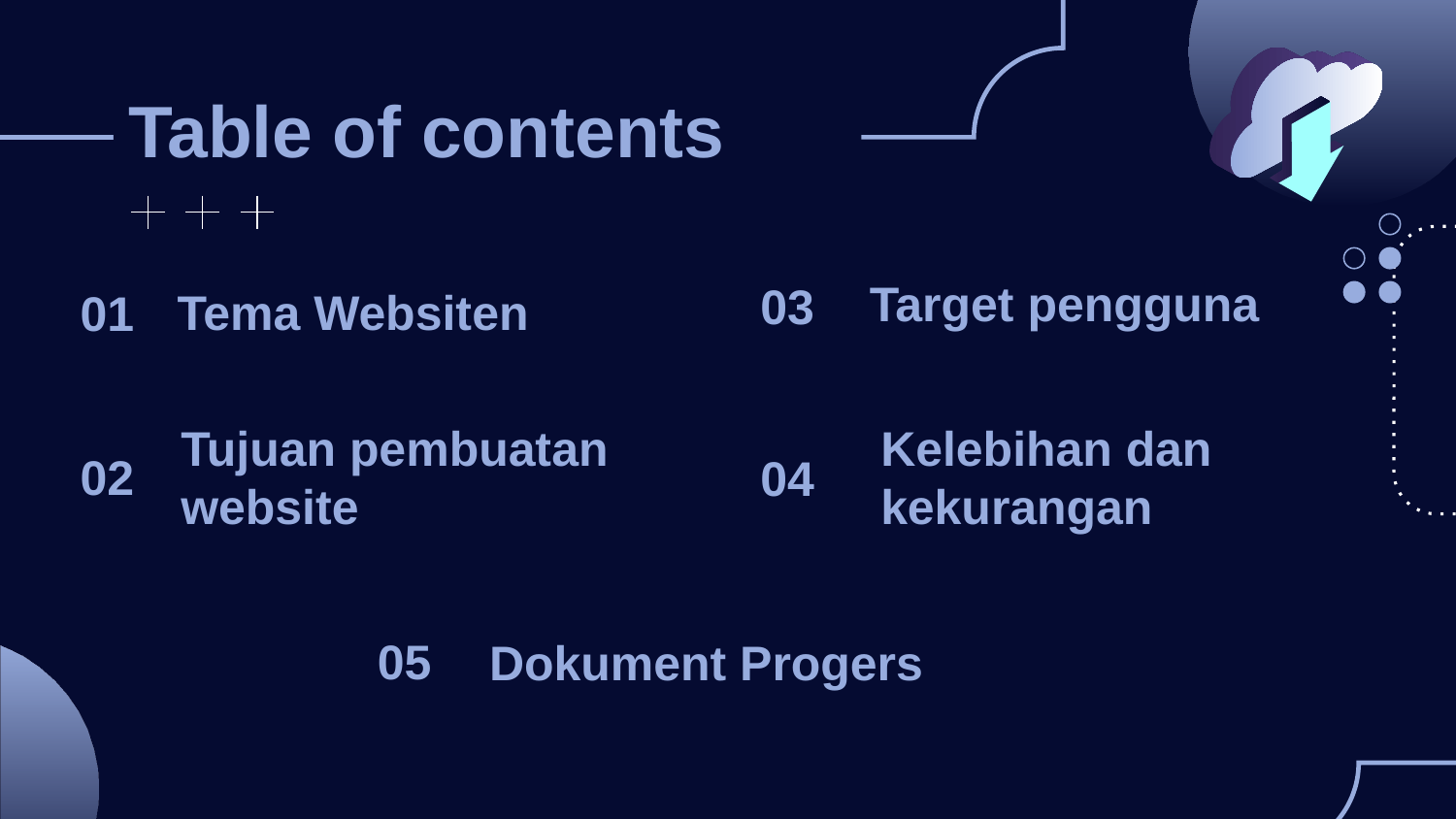

# Table of contents

03
Tema Websiten
Target pengguna
01
Tujuan pembuatan website
04
Kelebihan dan kekurangan
02
Dokument Progers
05